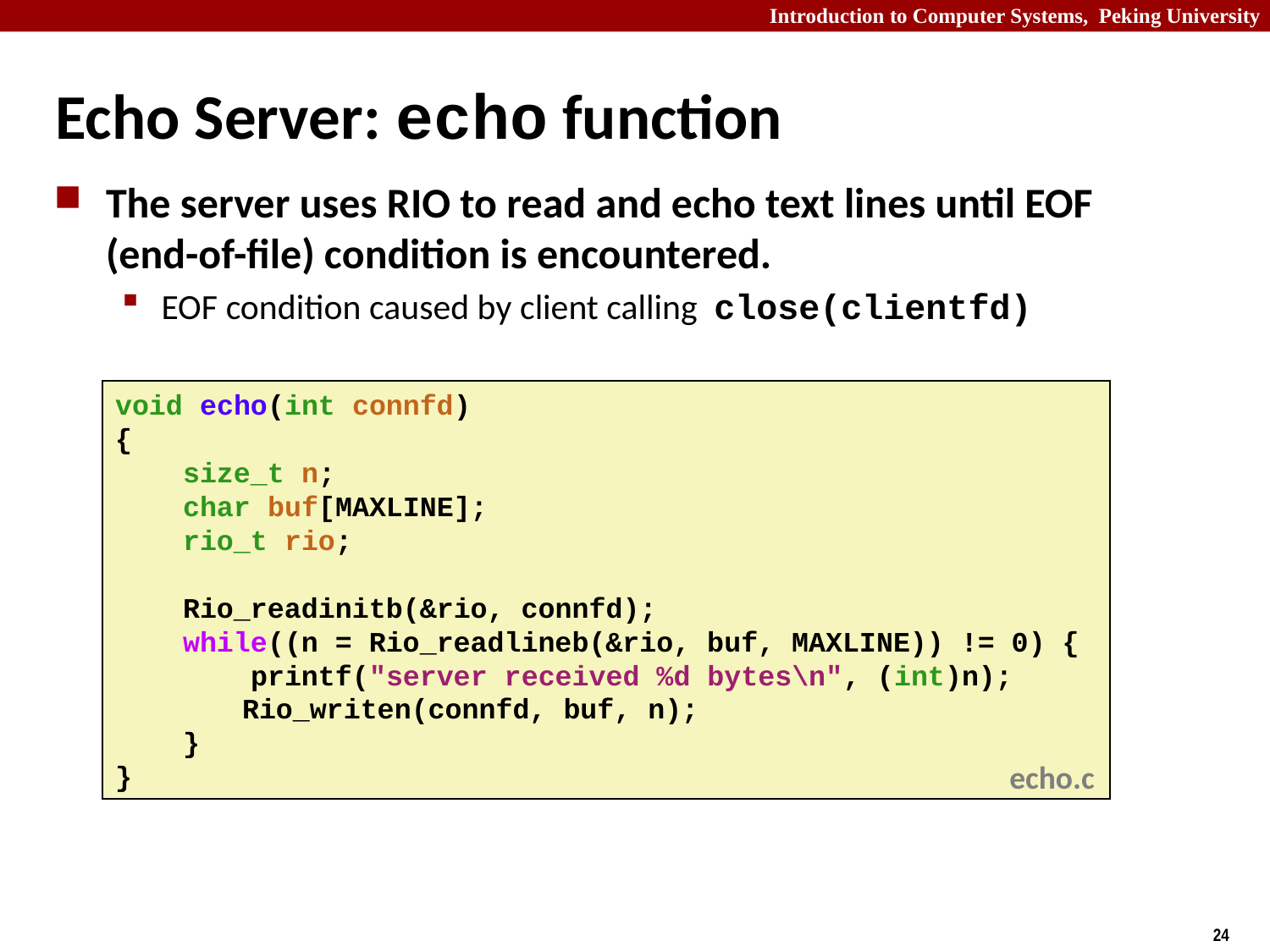

# Echo Server: echo function
The server uses RIO to read and echo text lines until EOF (end-of-file) condition is encountered.
EOF condition caused by client calling  close(clientfd)
void echo(int connfd)
{
    size_t n;
    char buf[MAXLINE];
    rio_t rio;

    Rio_readinitb(&rio, connfd);
    while((n = Rio_readlineb(&rio, buf, MAXLINE)) != 0) {
        printf("server received %d bytes\n", (int)n);
	Rio_writen(connfd, buf, n);
    }
}
echo.c